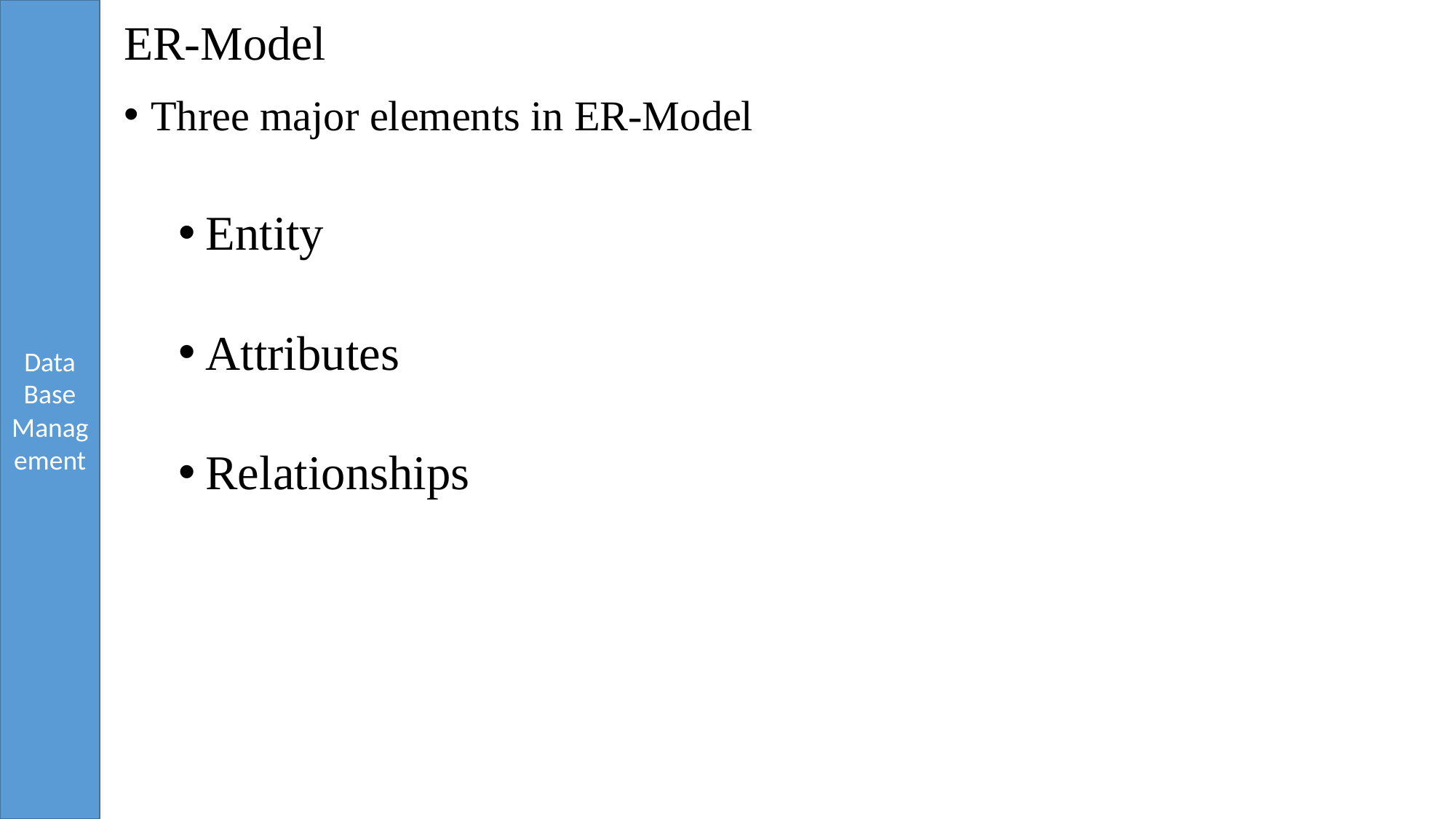

# ER-Model
Three major elements in ER-Model

Entity

Attributes

Relationships